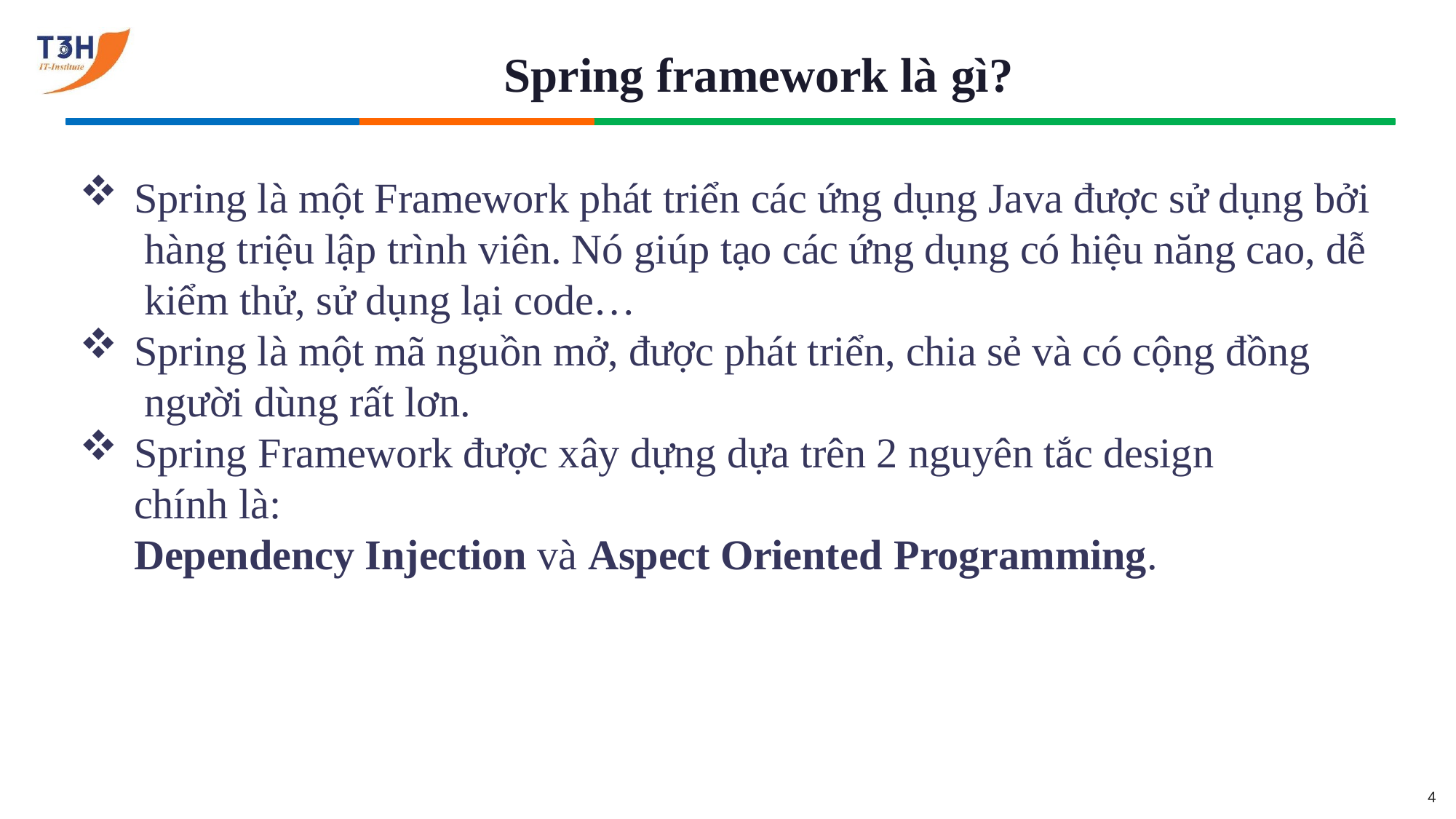

# Spring framework là gì?
Spring là một Framework phát triển các ứng dụng Java được sử dụng bởi  hàng triệu lập trình viên. Nó giúp tạo các ứng dụng có hiệu năng cao, dễ  kiểm thử, sử dụng lại code…
Spring là một mã nguồn mở, được phát triển, chia sẻ và có cộng đồng  người dùng rất lơn.
Spring Framework được xây dựng dựa trên 2 nguyên tắc design chính là:
Dependency Injection và Aspect Oriented Programming.
4